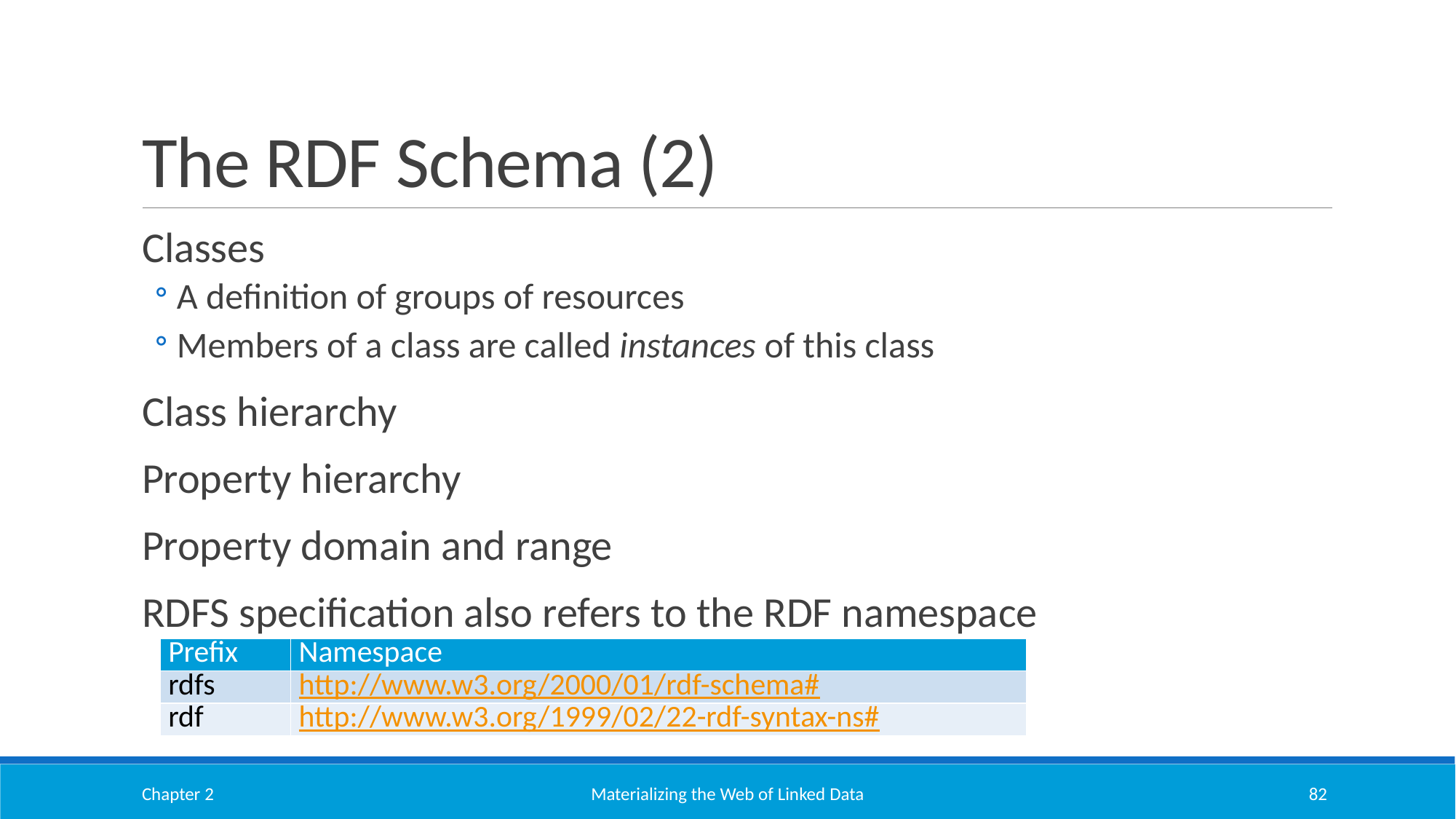

# The RDF Schema (2)
Classes
A definition of groups of resources
Members of a class are called instances of this class
Class hierarchy
Property hierarchy
Property domain and range
RDFS specification also refers to the RDF namespace

| Prefix | Namespace |
| --- | --- |
| rdfs | http://www.w3.org/2000/01/rdf-schema# |
| rdf | http://www.w3.org/1999/02/22-rdf-syntax-ns# |
Chapter 2
Materializing the Web of Linked Data
82